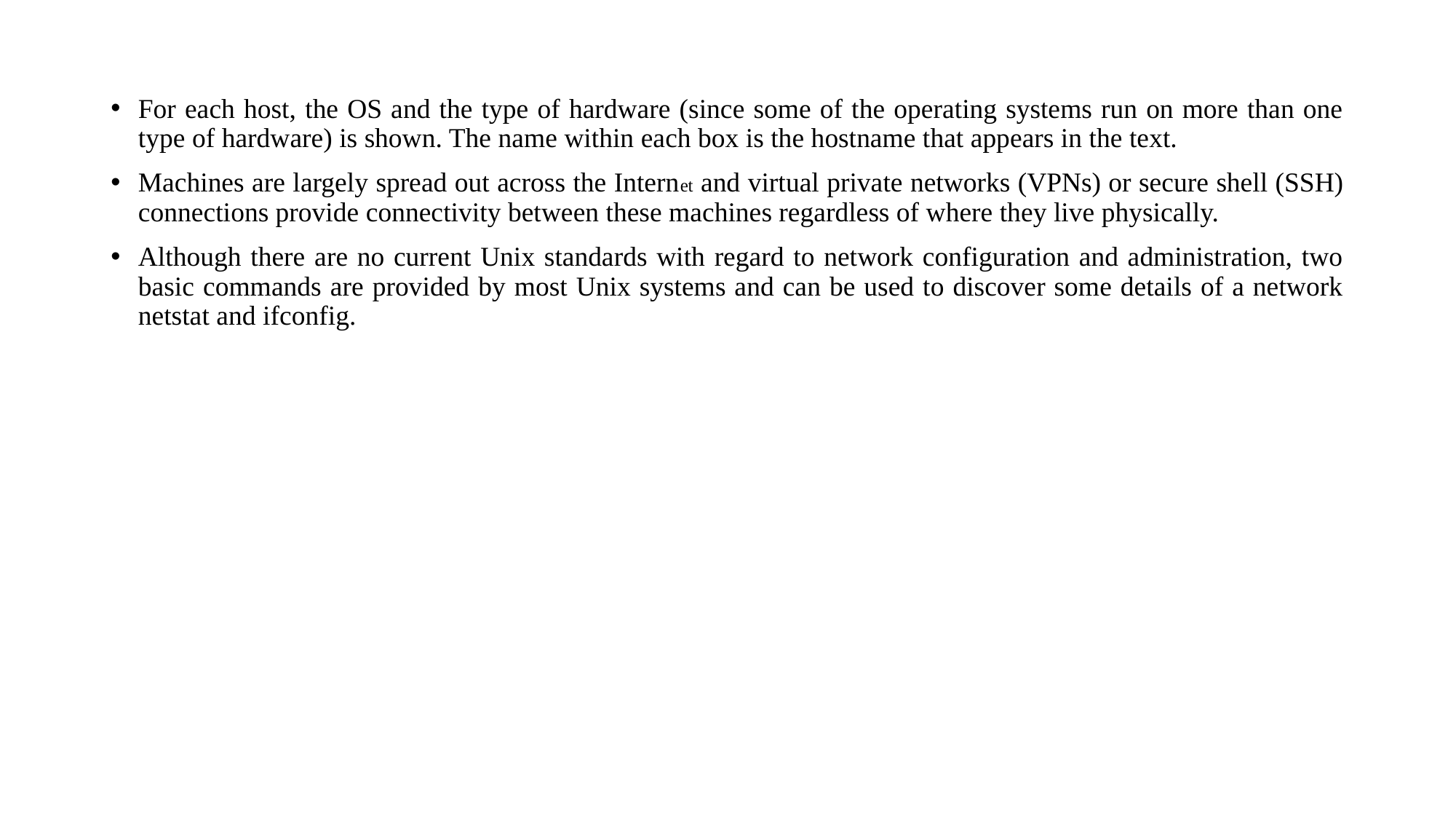

#
For each host, the OS and the type of hardware (since some of the operating systems run on more than one type of hardware) is shown. The name within each box is the hostname that appears in the text.
Machines are largely spread out across the Internet and virtual private networks (VPNs) or secure shell (SSH) connections provide connectivity between these machines regardless of where they live physically.
Although there are no current Unix standards with regard to network configuration and administration, two basic commands are provided by most Unix systems and can be used to discover some details of a network netstat and ifconfig.